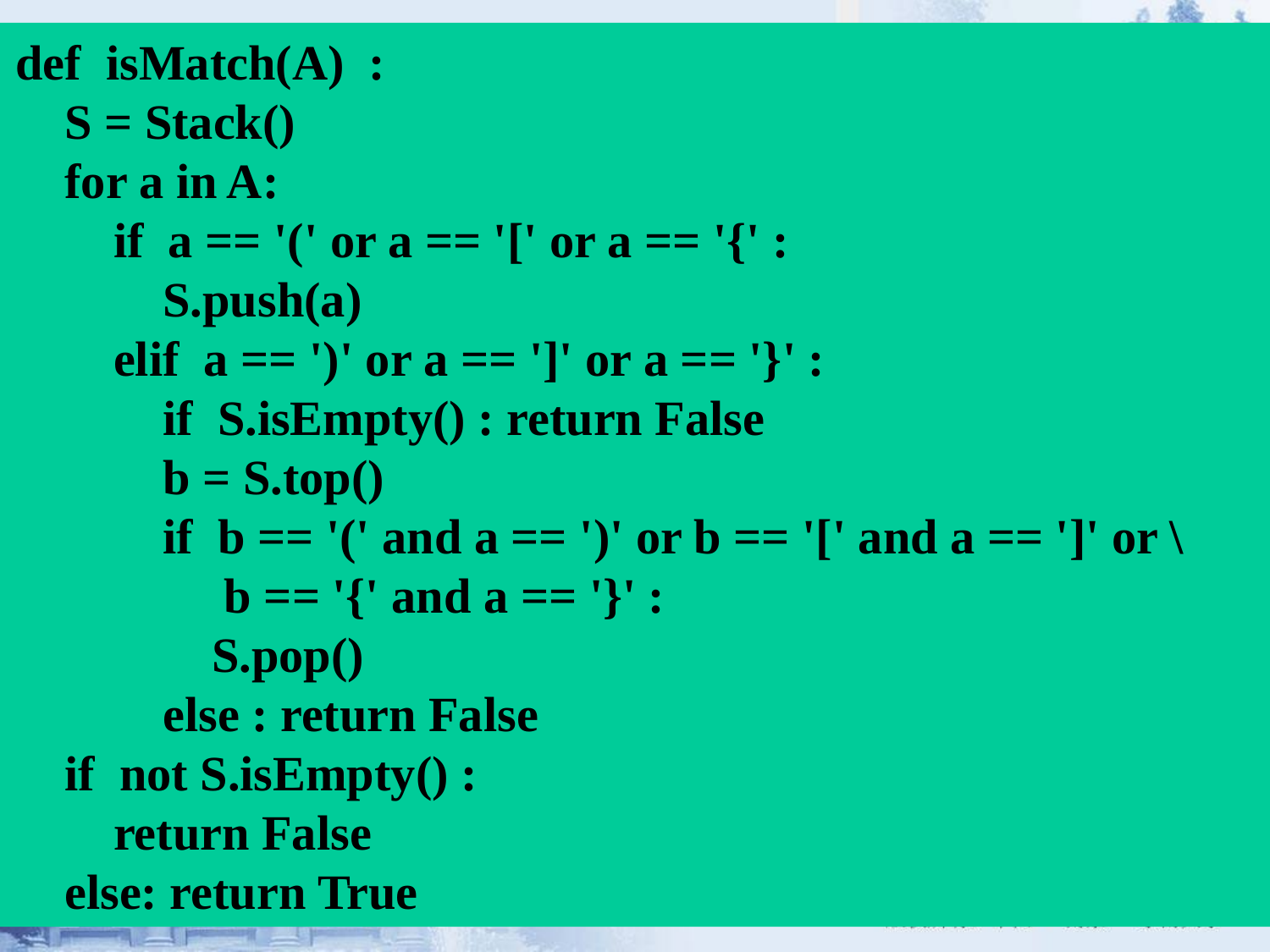

def  isMatch(A)  :
    S = Stack()
    for a in A:
        if  a == '(' or a == '[' or a == '{' :
            S.push(a)
        elif  a == ')' or a == ']' or a == '}' :
            if  S.isEmpty() : return False
            b = S.top()
            if  b == '(' and a == ')' or b == '[' and a == ']' or \
                 b == '{' and a == '}' :
                S.pop()
            else : return False
    if  not S.isEmpty() :
        return False
    else: return True